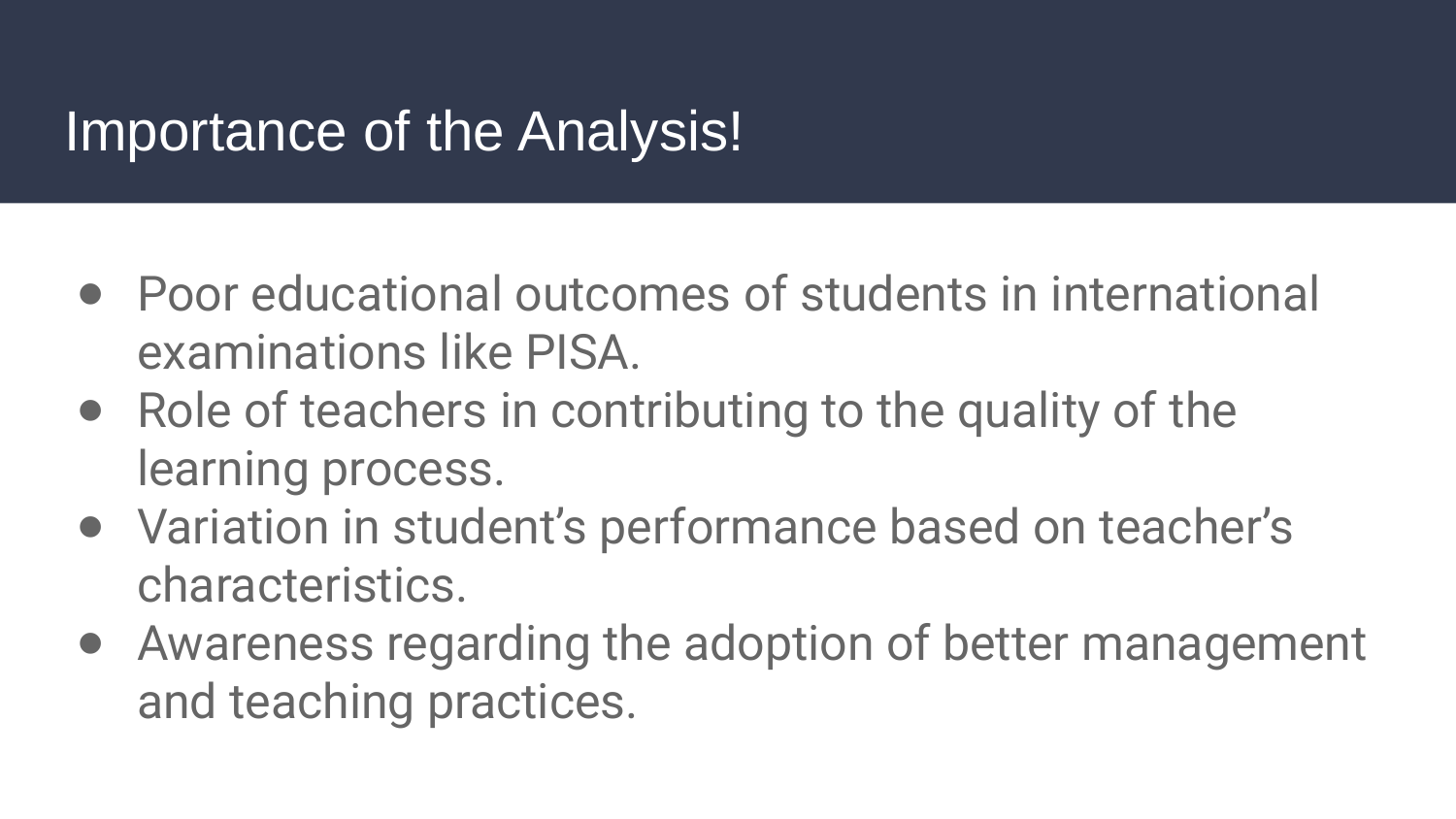

# Importance of the Analysis!

ImIm
Context
Problem statement
Poor educational outcomes of students in international examinations like PISA.
Role of teachers in contributing to the quality of the learning process.
Variation in student’s performance based on teacher’s characteristics.
Awareness regarding the adoption of better management and teaching practices.